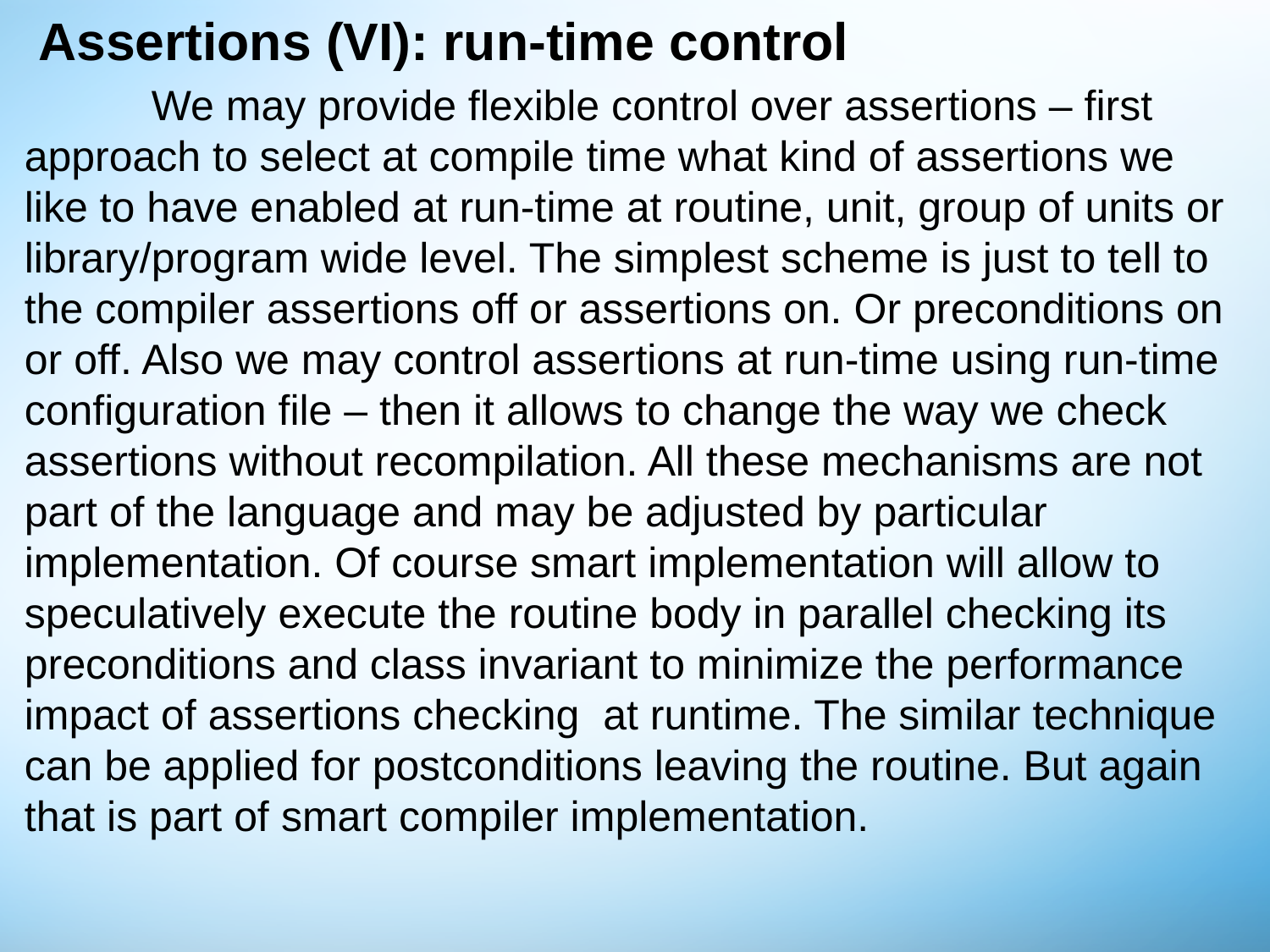

# Assertions (VI): run-time control
	We may provide flexible control over assertions – first approach to select at compile time what kind of assertions we like to have enabled at run-time at routine, unit, group of units or library/program wide level. The simplest scheme is just to tell to the compiler assertions off or assertions on. Or preconditions on or off. Also we may control assertions at run-time using run-time configuration file – then it allows to change the way we check assertions without recompilation. All these mechanisms are not part of the language and may be adjusted by particular implementation. Of course smart implementation will allow to speculatively execute the routine body in parallel checking its preconditions and class invariant to minimize the performance impact of assertions checking  at runtime. The similar technique can be applied for postconditions leaving the routine. But again that is part of smart compiler implementation.